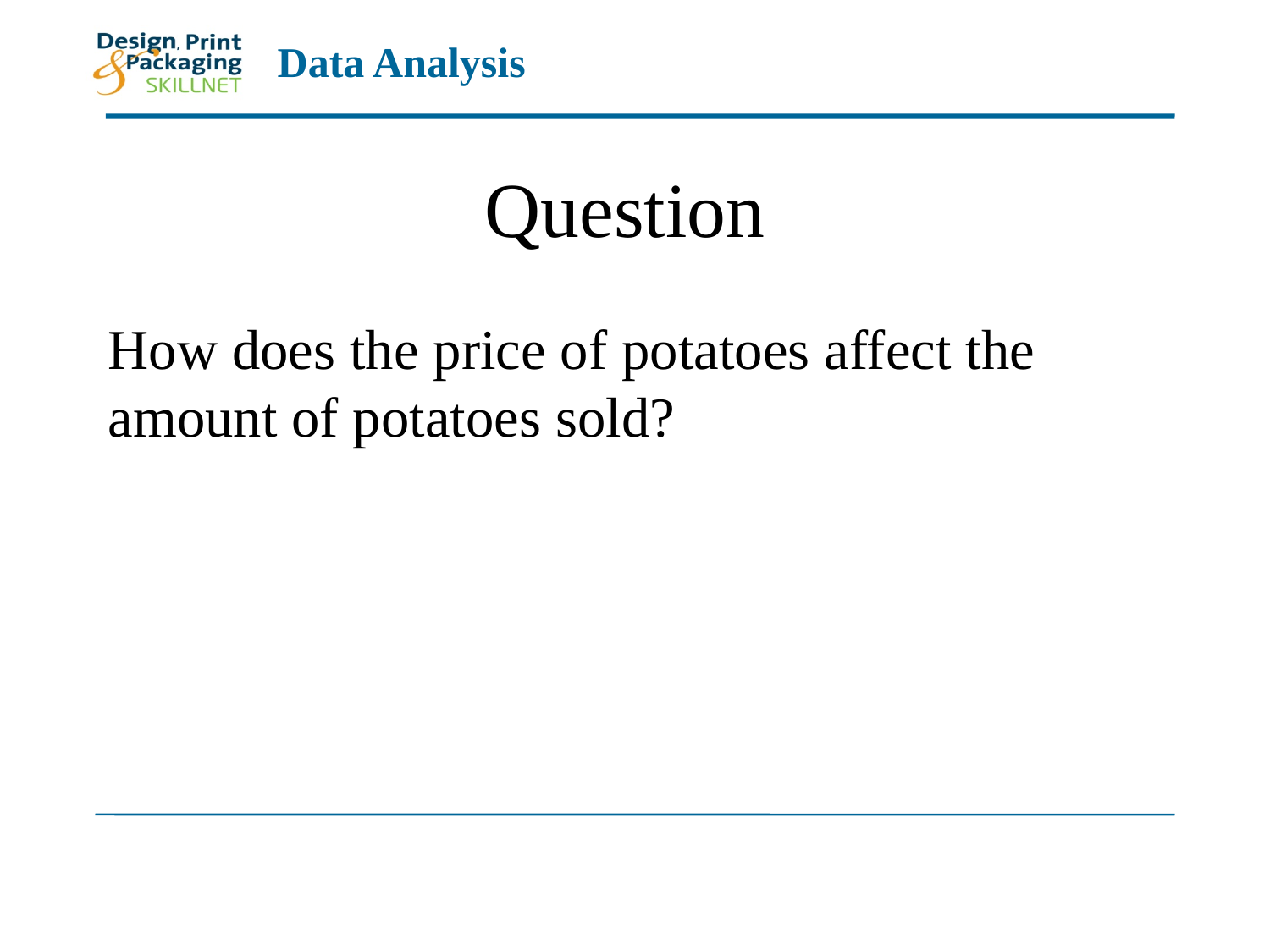

# Question
How does the price of potatoes affect the amount of potatoes sold?